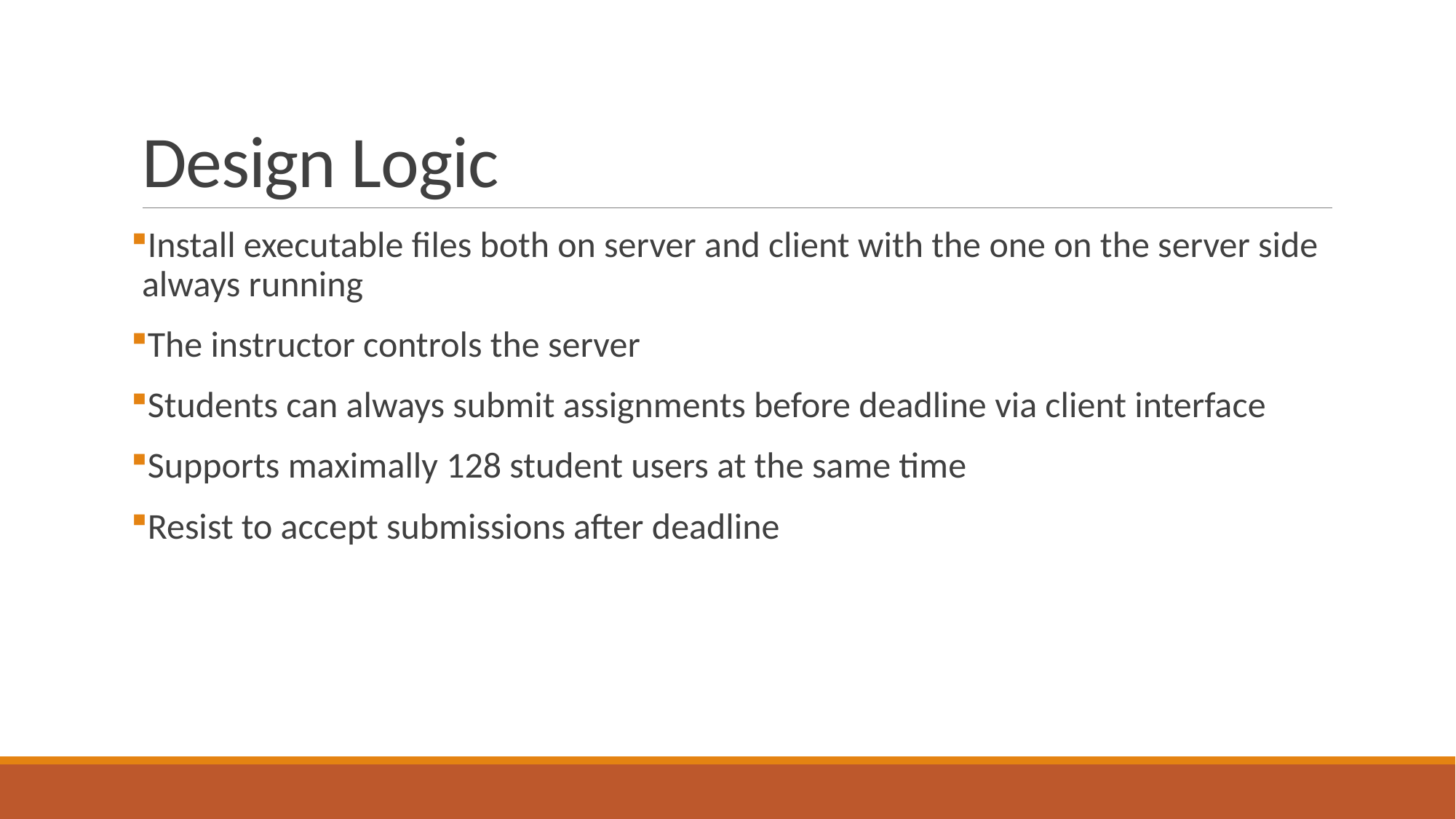

# Design Logic
Install executable files both on server and client with the one on the server side always running
The instructor controls the server
Students can always submit assignments before deadline via client interface
Supports maximally 128 student users at the same time
Resist to accept submissions after deadline